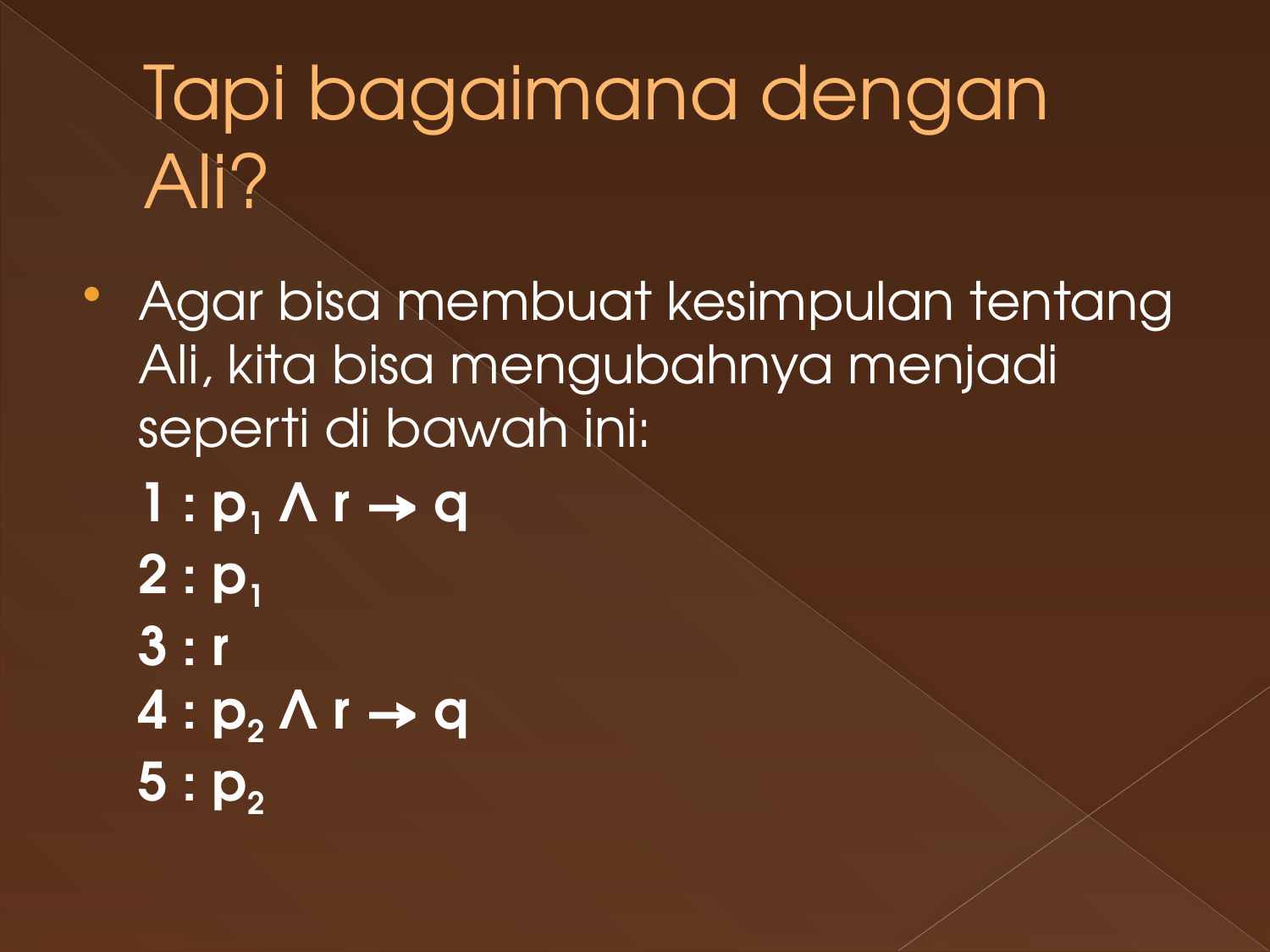

# Tapi bagaimana dengan Ali?
Agar bisa membuat kesimpulan tentang Ali, kita bisa mengubahnya menjadi seperti di bawah ini:
	1 : p1 Λ r → q
2 : p1
3 : r
4 : p2 Λ r → q
5 : p2